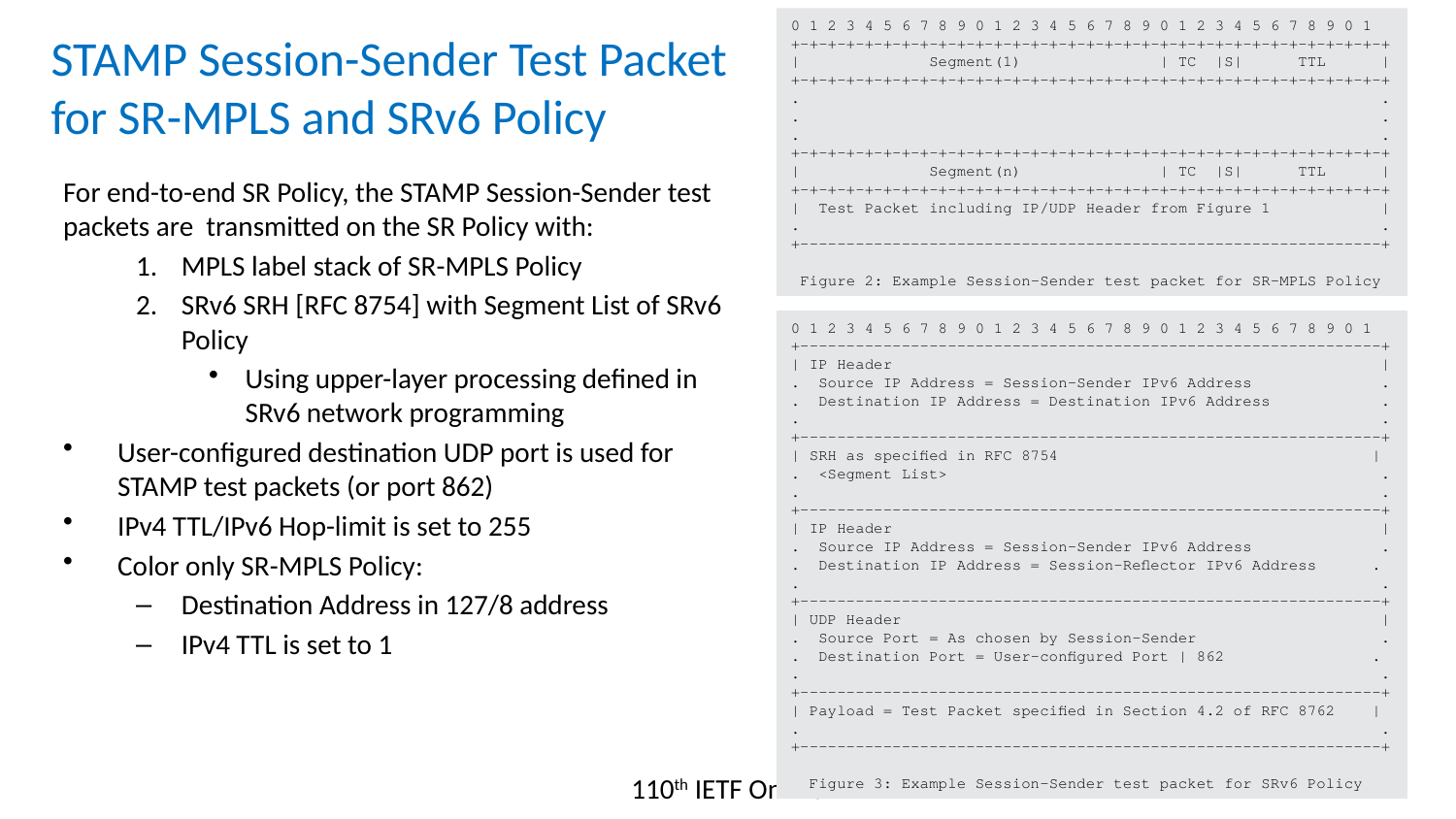

0 1 2 3 4 5 6 7 8 9 0 1 2 3 4 5 6 7 8 9 0 1 2 3 4 5 6 7 8 9 0 1
+-+-+-+-+-+-+-+-+-+-+-+-+-+-+-+-+-+-+-+-+-+-+-+-+-+-+-+-+-+-+-+-+
|              Segment(1)               | TC  |S|      TTL      |
+-+-+-+-+-+-+-+-+-+-+-+-+-+-+-+-+-+-+-+-+-+-+-+-+-+-+-+-+-+-+-+-+
.                                                               .
.                                                               .
.                                                               .
+-+-+-+-+-+-+-+-+-+-+-+-+-+-+-+-+-+-+-+-+-+-+-+-+-+-+-+-+-+-+-+-+
|              Segment(n)               | TC  |S|      TTL      |
+-+-+-+-+-+-+-+-+-+-+-+-+-+-+-+-+-+-+-+-+-+-+-+-+-+-+-+-+-+-+-+-+
|  Test Packet including IP/UDP Header from Figure 1            |
.                                                               .
+---------------------------------------------------------------+

 Figure 2: Example Session-Sender test packet for SR-MPLS Policy
# STAMP Session-Sender Test Packet for SR-MPLS and SRv6 Policy
For end-to-end SR Policy, the STAMP Session-Sender test packets are  transmitted on the SR Policy with:
MPLS label stack of SR-MPLS Policy
SRv6 SRH [RFC 8754] with Segment List of SRv6 Policy
Using upper-layer processing defined in SRv6 network programming
User-configured destination UDP port is used for STAMP test packets (or port 862)
IPv4 TTL/IPv6 Hop-limit is set to 255
Color only SR-MPLS Policy:
Destination Address in 127/8 address
IPv4 TTL is set to 1

0 1 2 3 4 5 6 7 8 9 0 1 2 3 4 5 6 7 8 9 0 1 2 3 4 5 6 7 8 9 0 1
+---------------------------------------------------------------+
| IP Header                                                     |
.  Source IP Address = Session-Sender IPv6 Address              .
.  Destination IP Address = Destination IPv6 Address            .
.                                                               .
+---------------------------------------------------------------+
| SRH as specified in RFC 8754                                  |
.  <Segment List>                                               .
.                                                               .
+---------------------------------------------------------------+
| IP Header                                                     |
.  Source IP Address = Session-Sender IPv6 Address              .
.  Destination IP Address = Session-Reflector IPv6 Address      .
.                                                               .
+---------------------------------------------------------------+
| UDP Header                                                    |
.  Source Port = As chosen by Session-Sender                    .
.  Destination Port = User-configured Port | 862                .
.                                                               .
+---------------------------------------------------------------+
| Payload = Test Packet specified in Section 4.2 of RFC 8762    |
.                                                               .
+---------------------------------------------------------------+

  Figure 3: Example Session-Sender test packet for SRv6 Policy
6
110th IETF Online